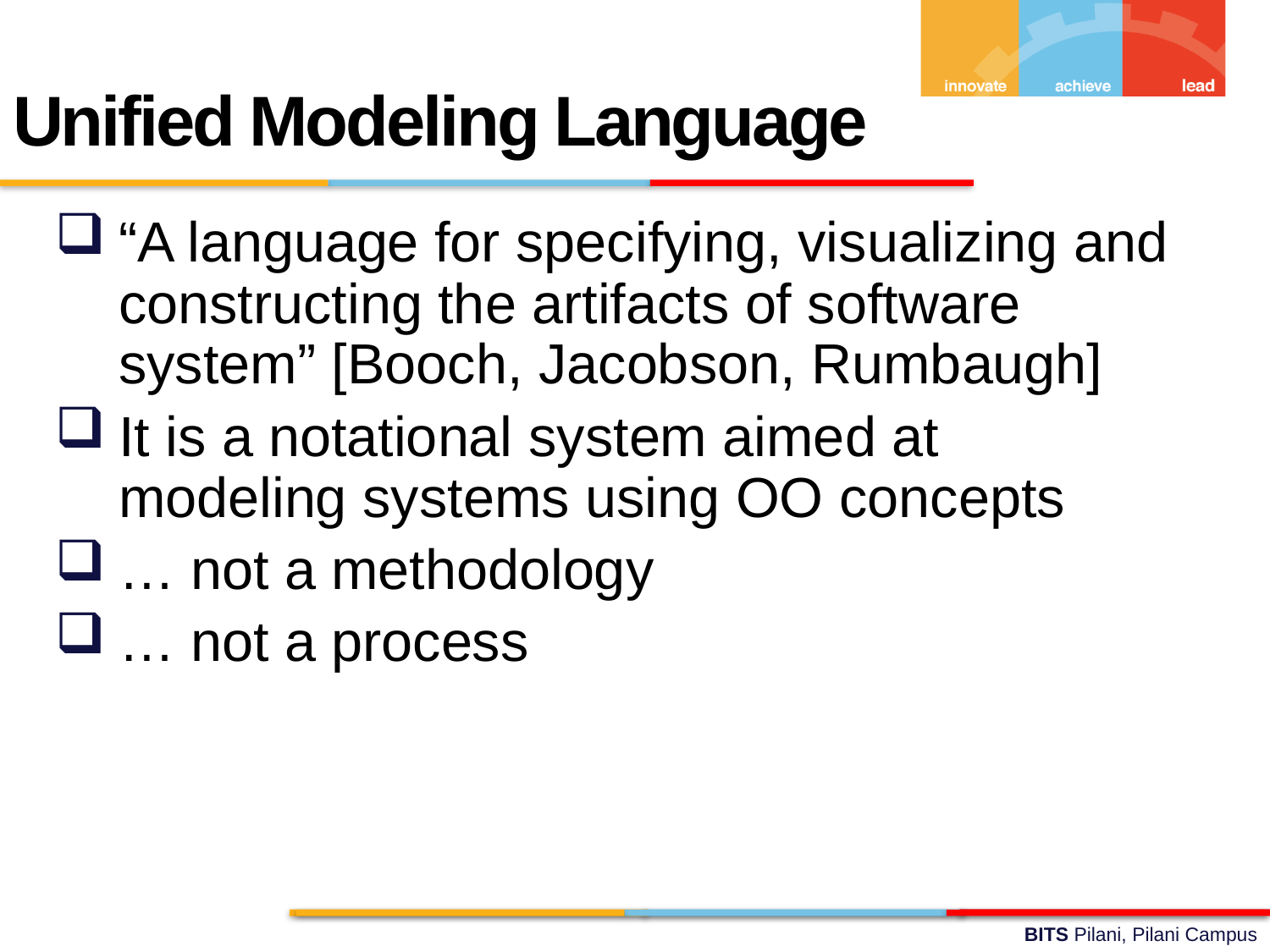

Unified Modeling Language
“A language for specifying, visualizing and constructing the artifacts of software system” [Booch, Jacobson, Rumbaugh]
It is a notational system aimed at modeling systems using OO concepts
… not a methodology
… not a process